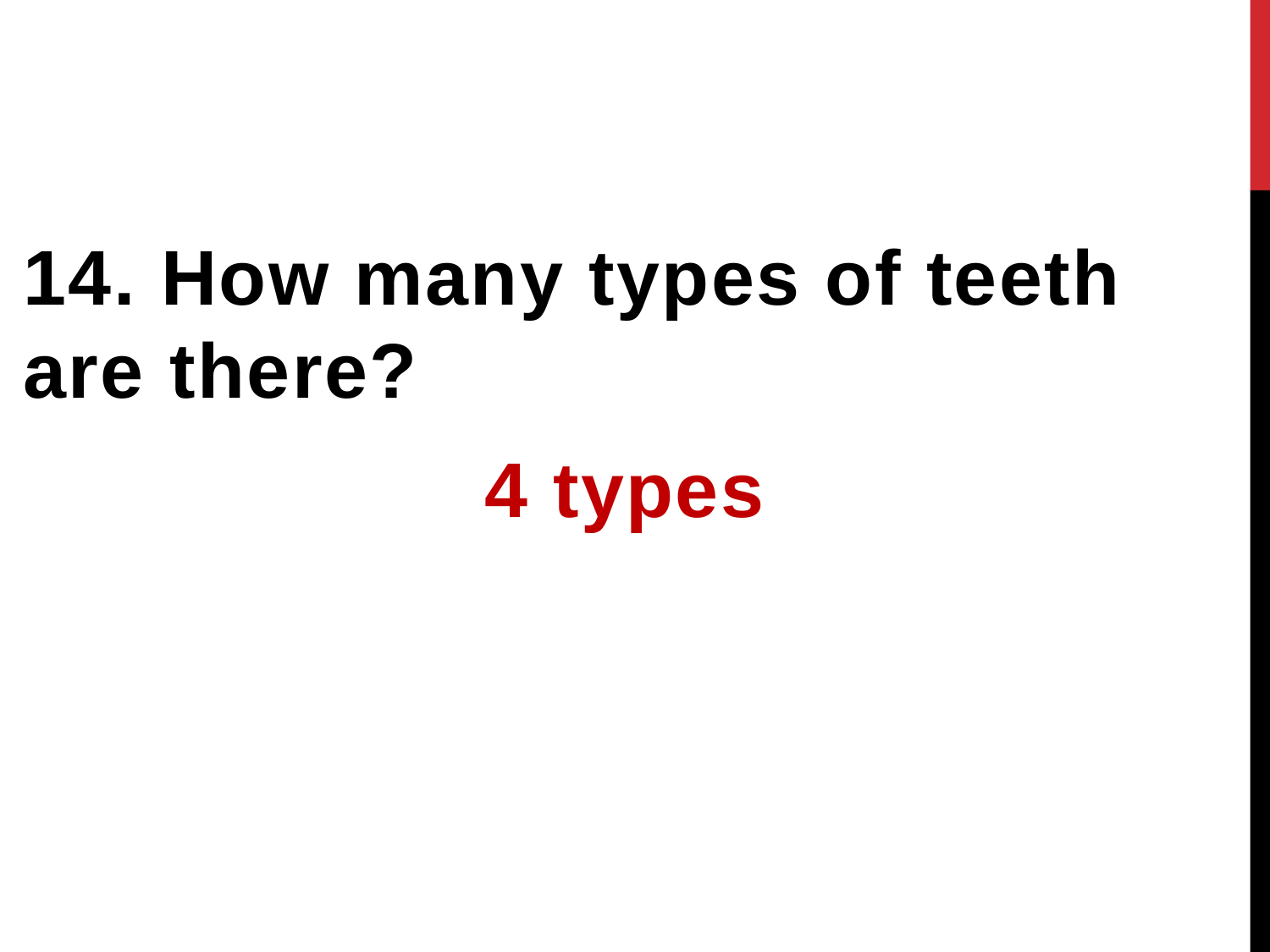

14. How many types of teeth are there?
4 types